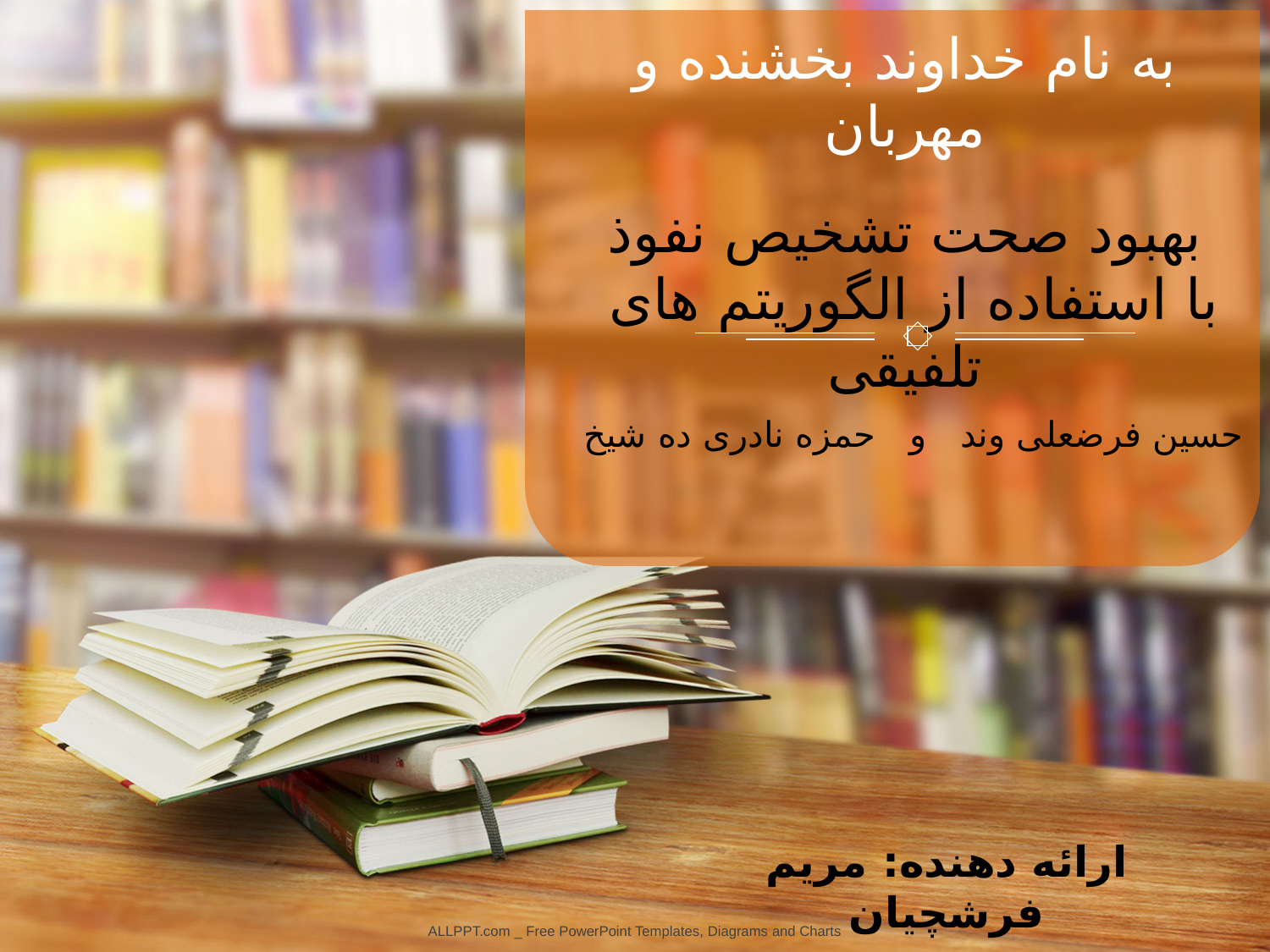

به نام خداوند بخشنده و مهربان

بهبود صحت تشخیص نفوذ
 با استفاده از الگوریتم های تلفیقی

حسین فرضعلی وند   و   حمزه نادری ده شیخ

ارائه دهنده: مریم فرشچیان

ALLPPT.com _ Free PowerPoint Templates, Diagrams and Charts